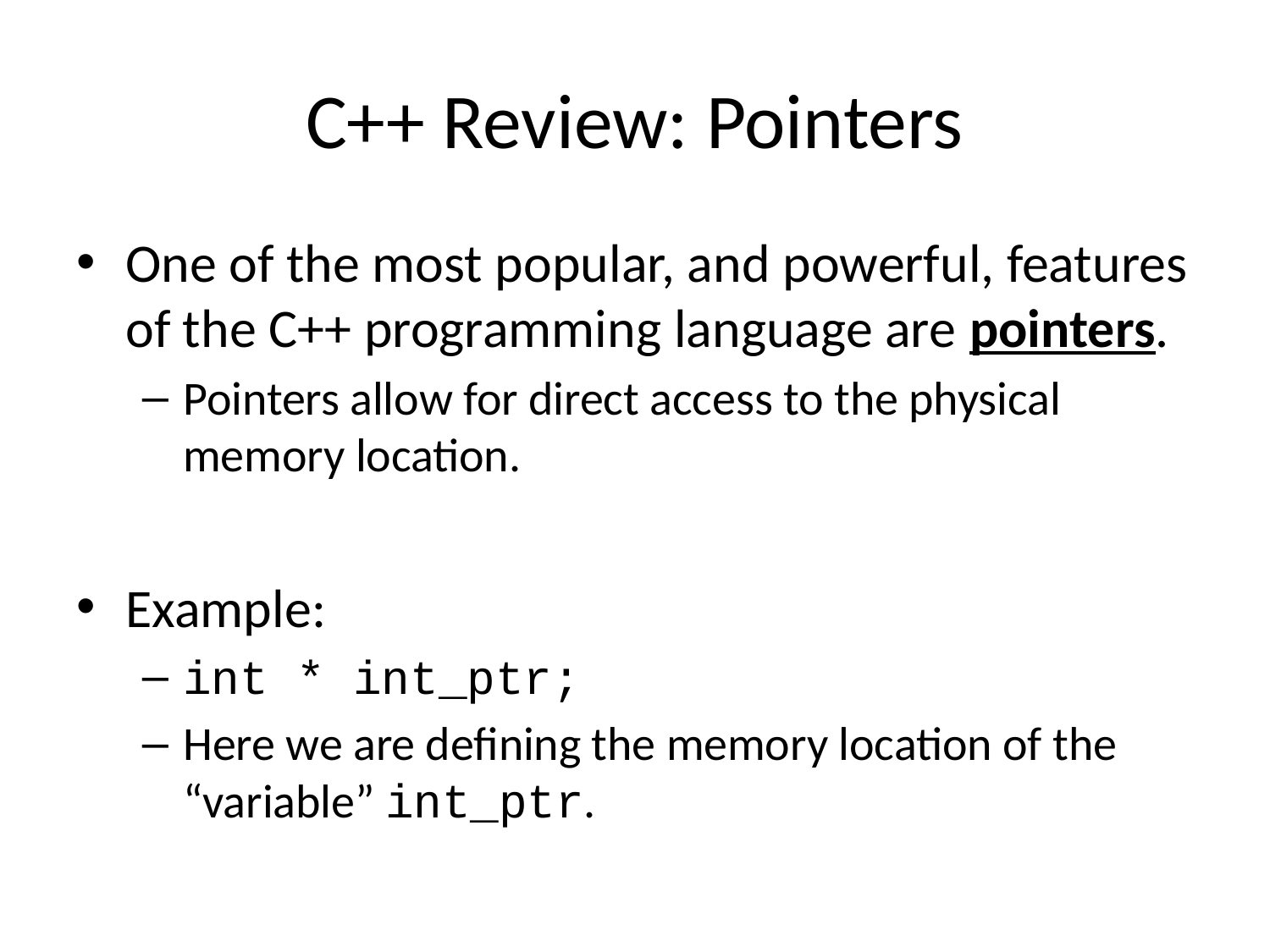

# C++ Review: Pointers
One of the most popular, and powerful, features of the C++ programming language are pointers.
Pointers allow for direct access to the physical memory location.

Example:
int * int_ptr;
Here we are defining the memory location of the “variable” int_ptr.